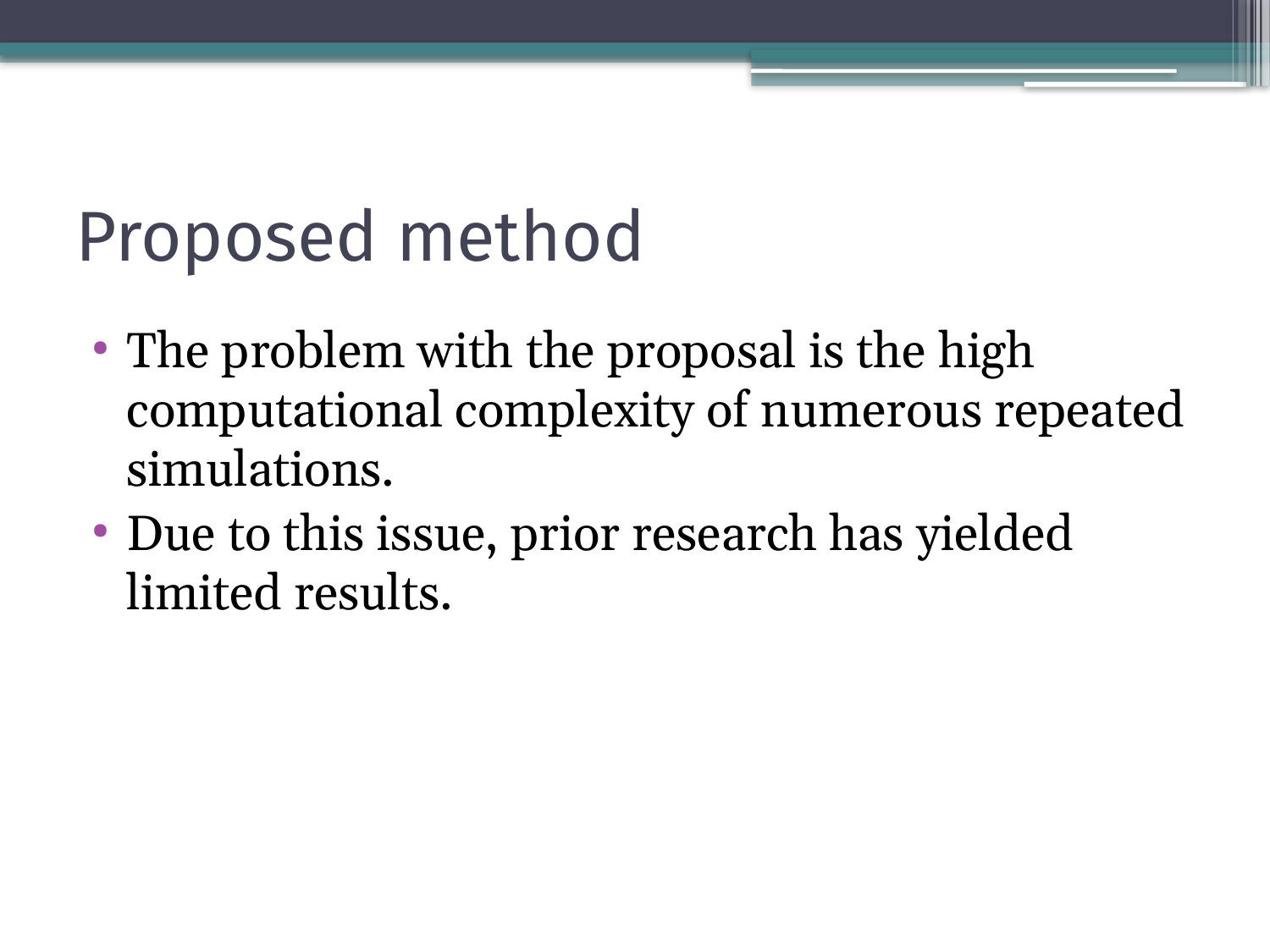

# Proposed method
The problem with the proposal is the high computational complexity of numerous repeated simulations.
Due to this issue, prior research has yielded limited results.